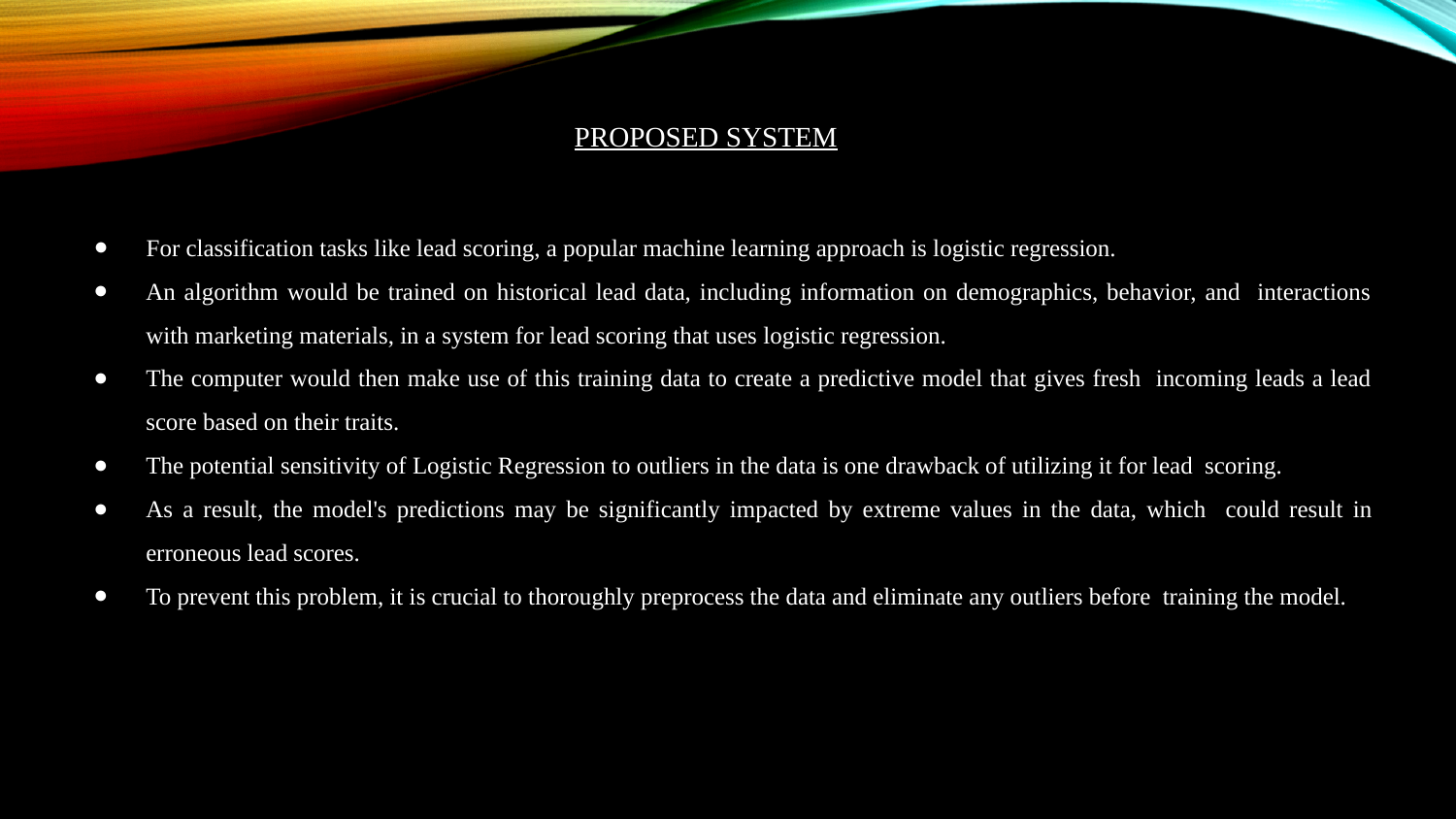

# PROPOSED SYSTEM
For classification tasks like lead scoring, a popular machine learning approach is logistic regression.
An algorithm would be trained on historical lead data, including information on demographics, behavior, and  interactions with marketing materials, in a system for lead scoring that uses logistic regression.
The computer would then make use of this training data to create a predictive model that gives fresh  incoming leads a lead score based on their traits.
The potential sensitivity of Logistic Regression to outliers in the data is one drawback of utilizing it for lead  scoring.
As a result, the model's predictions may be significantly impacted by extreme values in the data, which  could result in erroneous lead scores.
To prevent this problem, it is crucial to thoroughly preprocess the data and eliminate any outliers before  training the model.